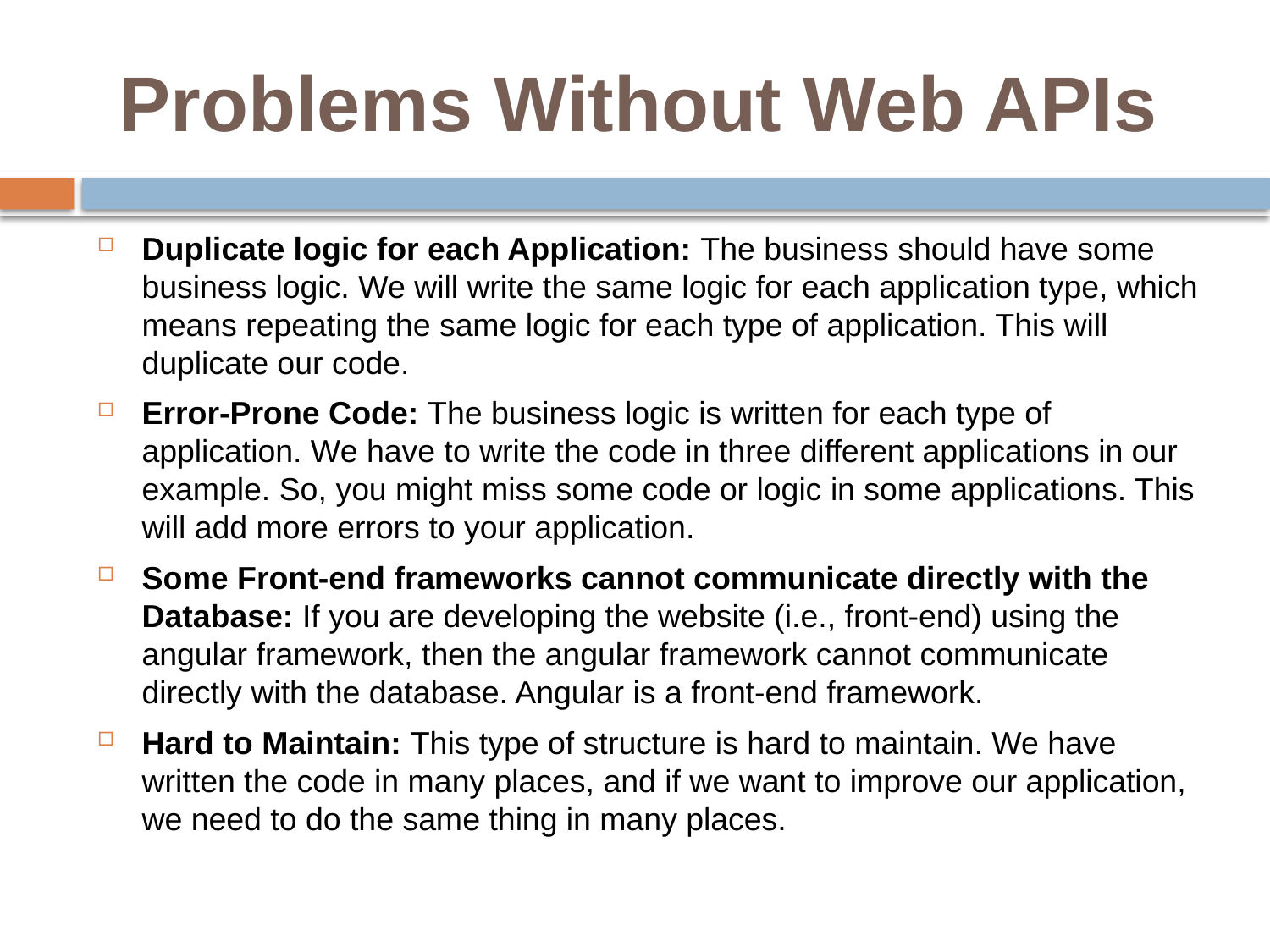

# Problems Without Web APIs
Duplicate logic for each Application: The business should have some business logic. We will write the same logic for each application type, which means repeating the same logic for each type of application. This will duplicate our code.
Error-Prone Code: The business logic is written for each type of application. We have to write the code in three different applications in our example. So, you might miss some code or logic in some applications. This will add more errors to your application.
Some Front-end frameworks cannot communicate directly with the Database: If you are developing the website (i.e., front-end) using the angular framework, then the angular framework cannot communicate directly with the database. Angular is a front-end framework.
Hard to Maintain: This type of structure is hard to maintain. We have written the code in many places, and if we want to improve our application, we need to do the same thing in many places.